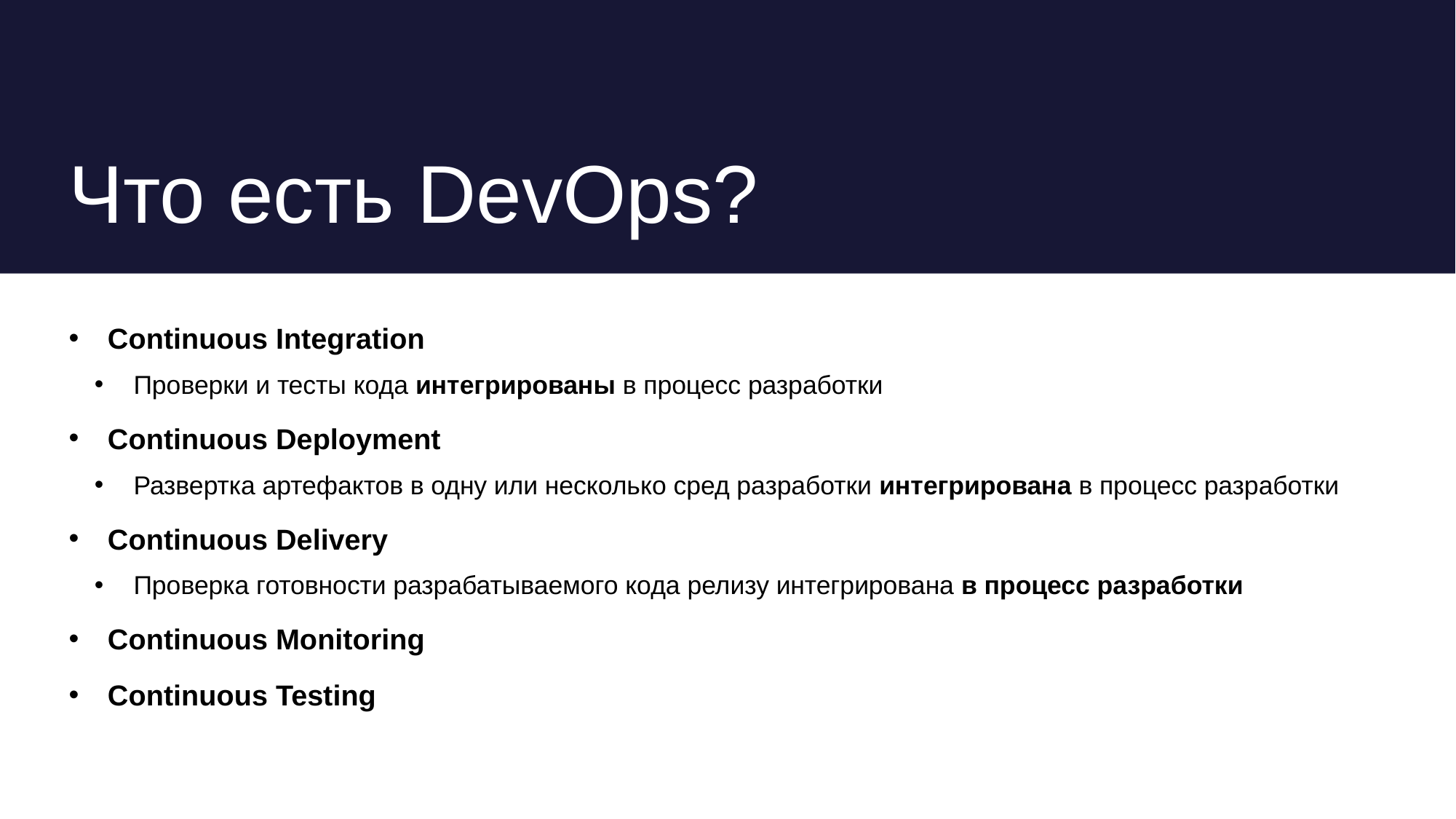

# Что есть DevOps?
Continuous Integration
Проверки и тесты кода интегрированы в процесс разработки
Continuous Deployment
Развертка артефактов в одну или несколько сред разработки интегрирована в процесс разработки
Continuous Delivery
Проверка готовности разрабатываемого кода релизу интегрирована в процесс разработки
Continuous Monitoring
Continuous Testing